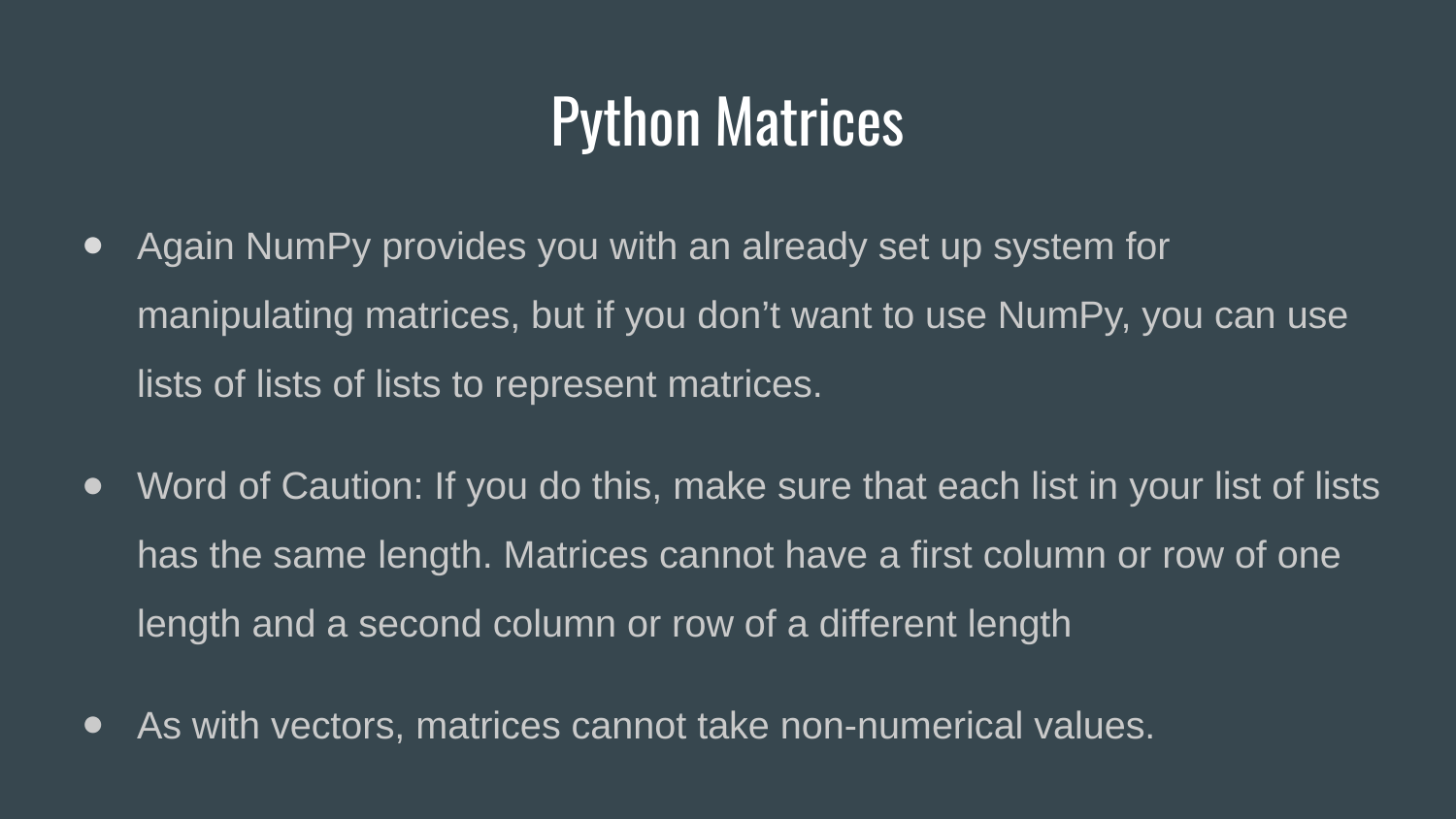

# Python Matrices
Again NumPy provides you with an already set up system for manipulating matrices, but if you don’t want to use NumPy, you can use lists of lists of lists to represent matrices.
Word of Caution: If you do this, make sure that each list in your list of lists has the same length. Matrices cannot have a first column or row of one length and a second column or row of a different length
As with vectors, matrices cannot take non-numerical values.